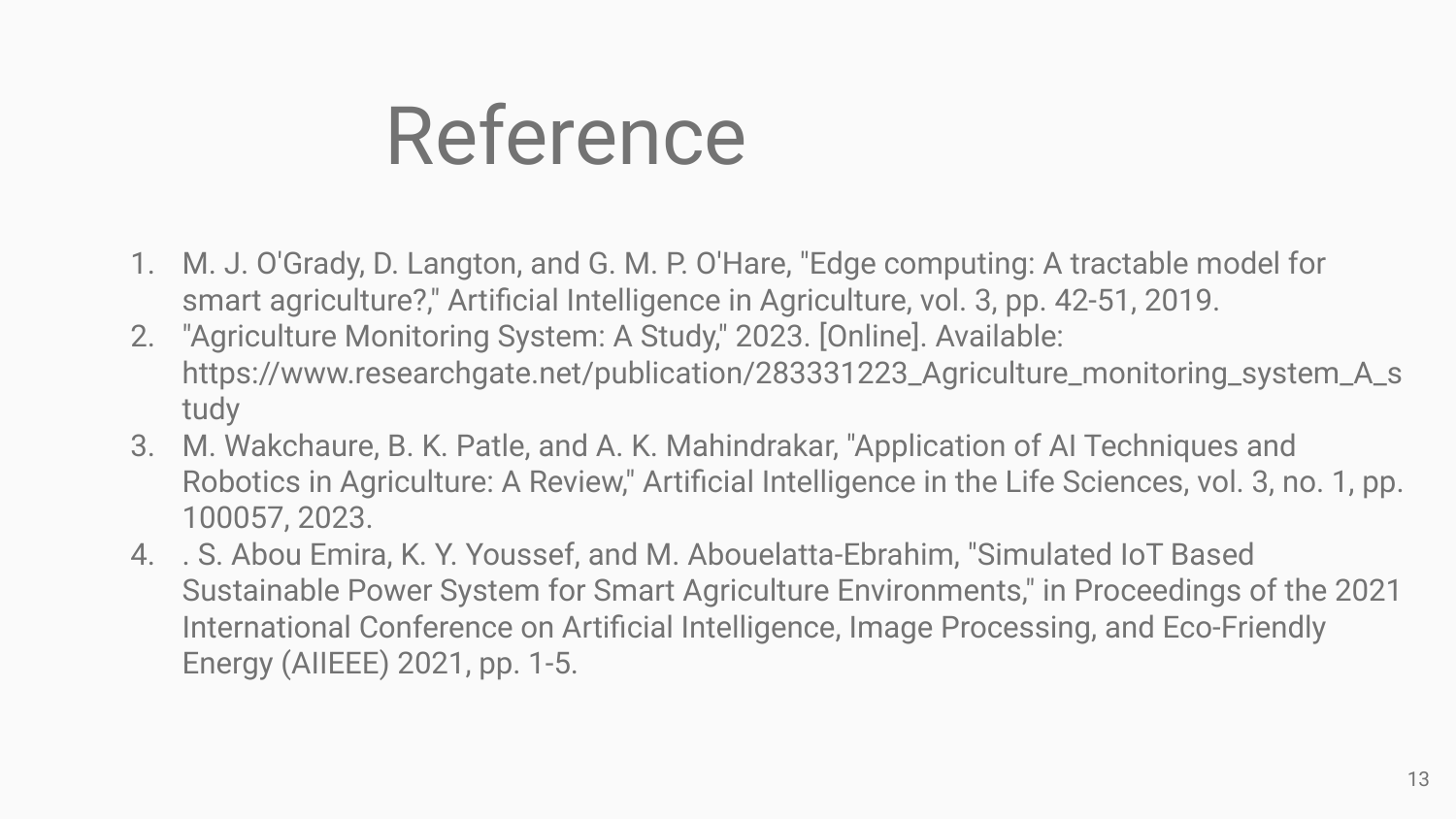

Reference
M. J. O'Grady, D. Langton, and G. M. P. O'Hare, "Edge computing: A tractable model for smart agriculture?," Artificial Intelligence in Agriculture, vol. 3, pp. 42-51, 2019.
"Agriculture Monitoring System: A Study," 2023. [Online]. Available: https://www.researchgate.net/publication/283331223_Agriculture_monitoring_system_A_study
M. Wakchaure, B. K. Patle, and A. K. Mahindrakar, "Application of AI Techniques and Robotics in Agriculture: A Review," Artificial Intelligence in the Life Sciences, vol. 3, no. 1, pp. 100057, 2023.
. S. Abou Emira, K. Y. Youssef, and M. Abouelatta-Ebrahim, "Simulated IoT Based Sustainable Power System for Smart Agriculture Environments," in Proceedings of the 2021 International Conference on Artificial Intelligence, Image Processing, and Eco-Friendly Energy (AIIEEE) 2021, pp. 1-5.
13